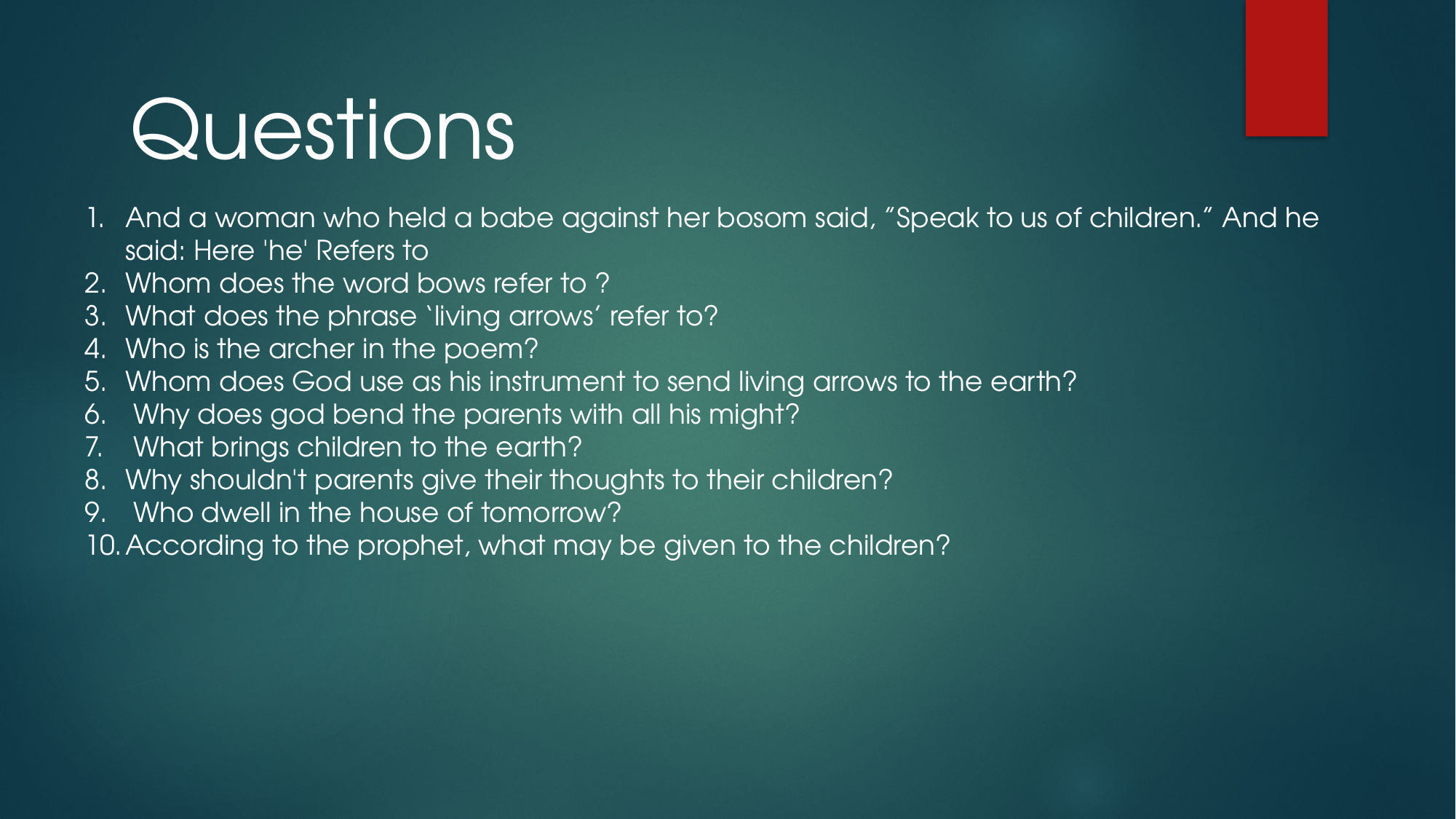

Questions
And a woman who held a babe against her bosom said, ”Speak to us of children.” And he said: Here 'he' Refers to
Whom does the word bows refer to ?
What does the phrase ‘living arrows’ refer to?
Who is the archer in the poem?
Whom does God use as his instrument to send living arrows to the earth?
 Why does god bend the parents with all his might?
 What brings children to the earth?
Why shouldn't parents give their thoughts to their children?
 Who dwell in the house of tomorrow?
According to the prophet, what may be given to the children?